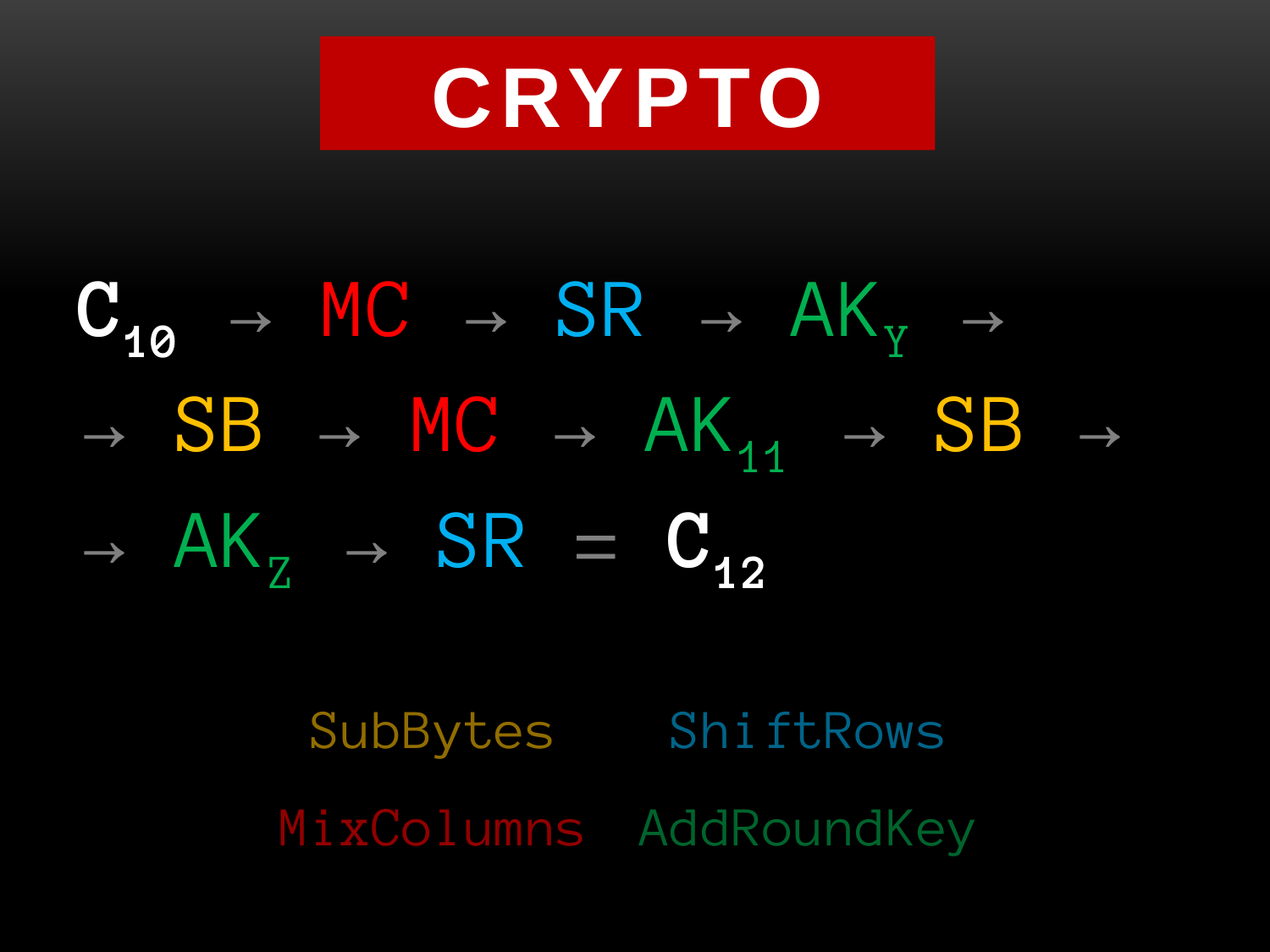

CRYPTO
C10 → MC → SR → AKY →
→ SB → MC → AK11 → SB →
→ AKZ → SR = C12

ShiftRows
SubBytes
AddRoundKey
MixColumns